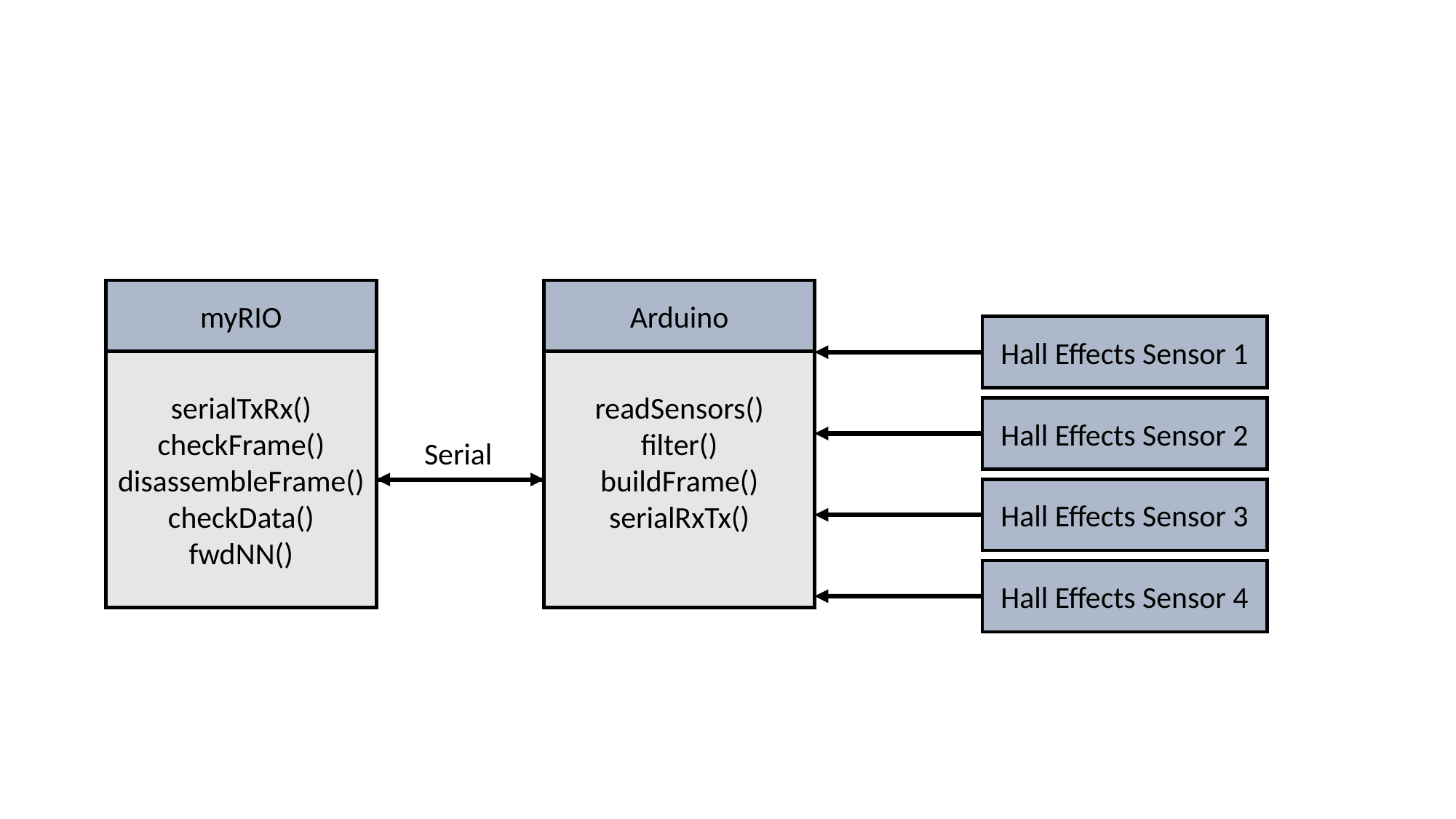

Arduino
myRIO
Hall Effects Sensor 1
serialTxRx()
checkFrame()
disassembleFrame()
checkData()
fwdNN()
readSensors()
filter()
buildFrame()
serialRxTx()

Hall Effects Sensor 2
Serial
Hall Effects Sensor 3
Hall Effects Sensor 4